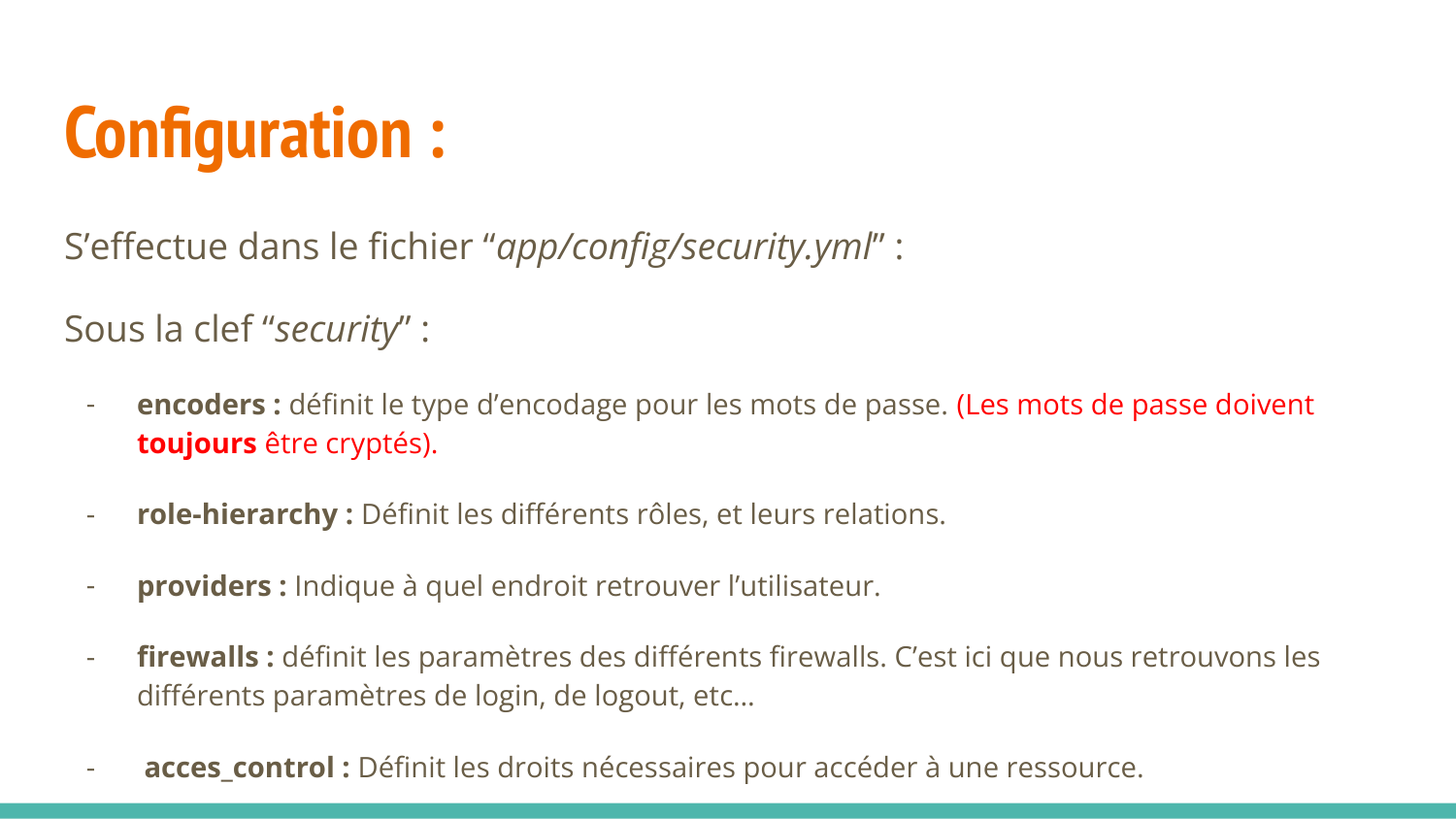

# Configuration :
S’effectue dans le fichier “app/config/security.yml” :
Sous la clef “security” :
encoders : définit le type d’encodage pour les mots de passe. (Les mots de passe doivent toujours être cryptés).
role-hierarchy : Définit les différents rôles, et leurs relations.
providers : Indique à quel endroit retrouver l’utilisateur.
firewalls : définit les paramètres des différents firewalls. C’est ici que nous retrouvons les différents paramètres de login, de logout, etc…
 acces_control : Définit les droits nécessaires pour accéder à une ressource.